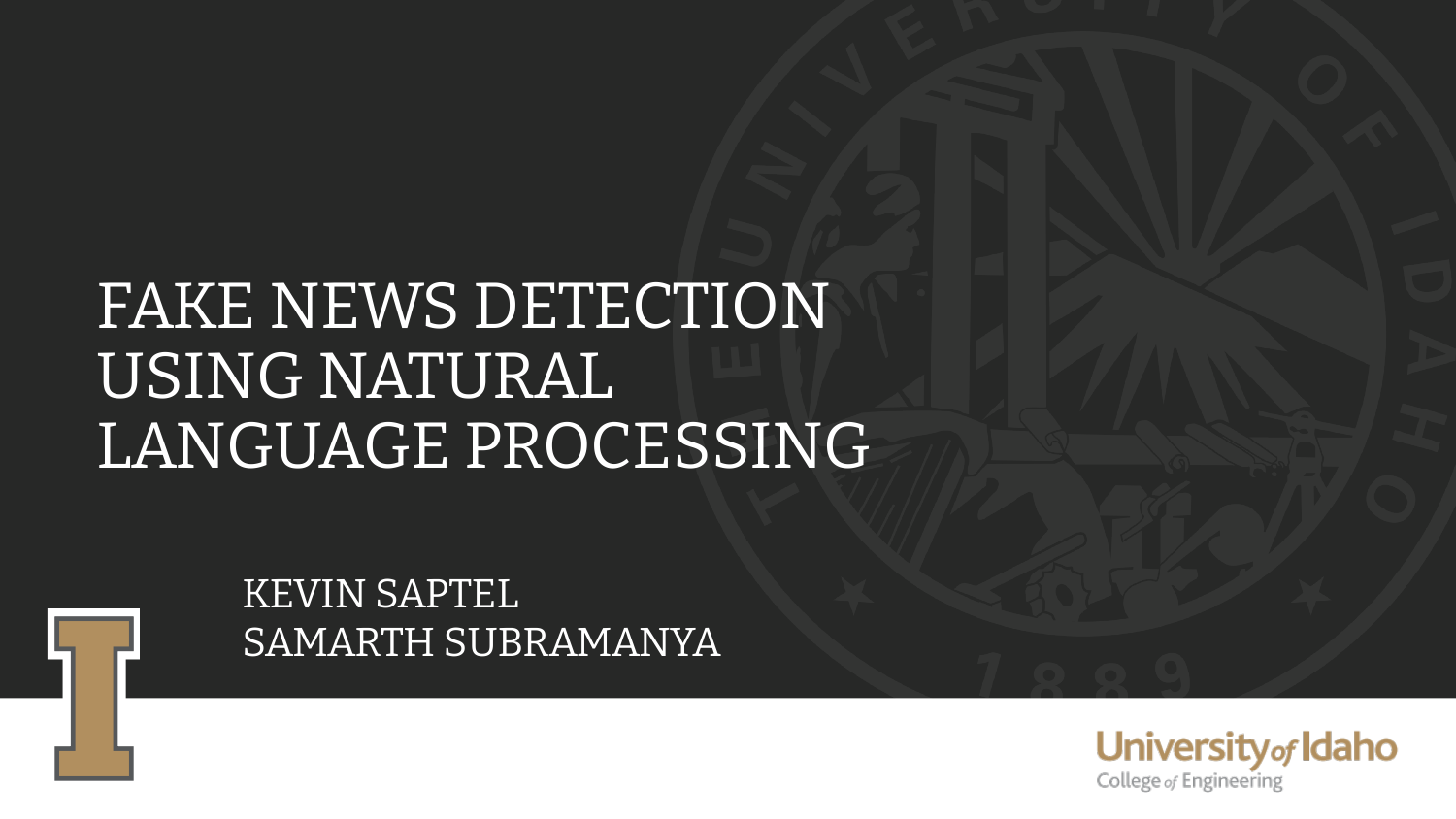

# FAKE NEWS DETECTION USING NATURAL LANGUAGE Processing Kevin Saptel Samarth subramanya